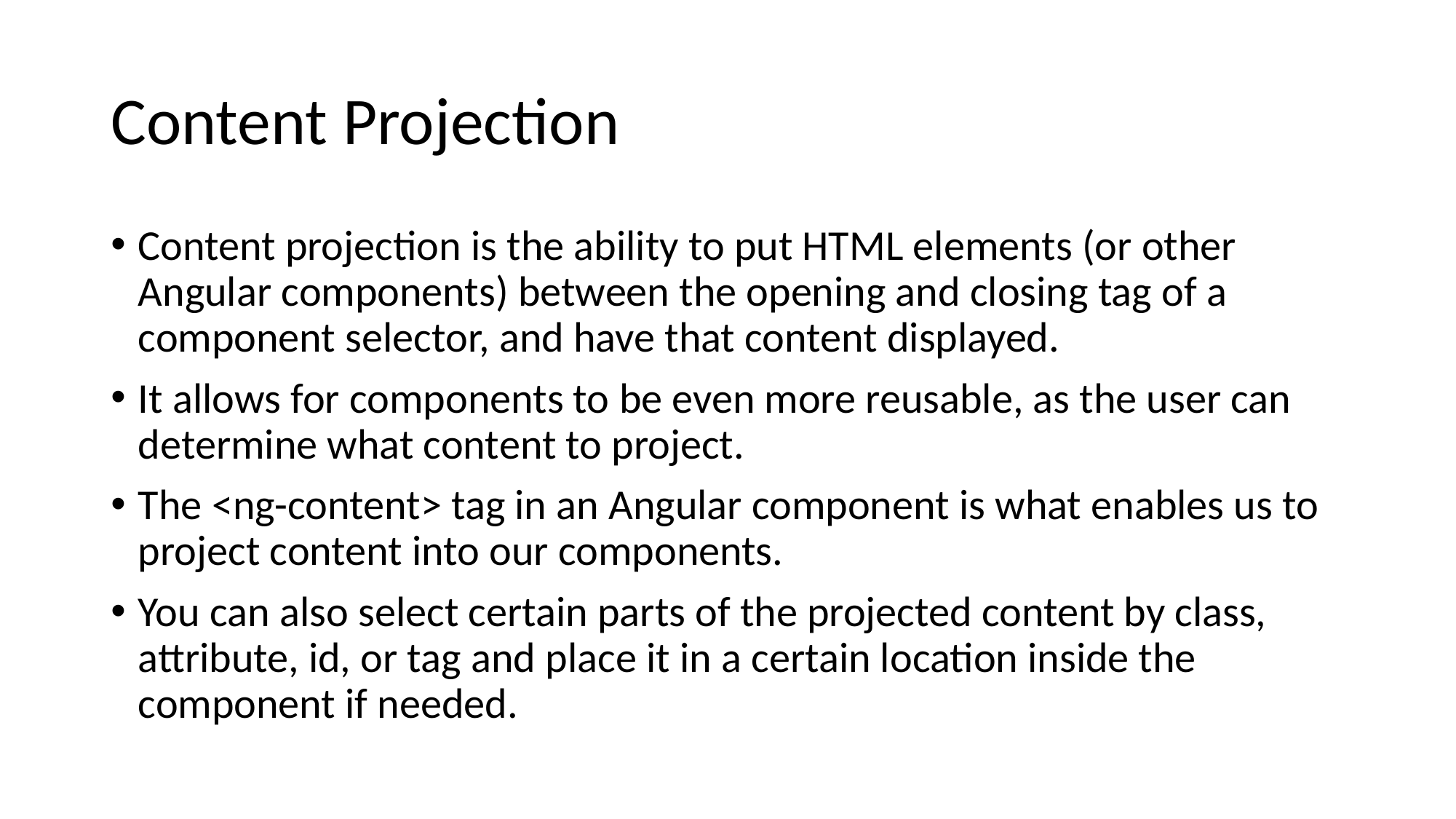

# Content Projection
Content projection is the ability to put HTML elements (or other Angular components) between the opening and closing tag of a component selector, and have that content displayed.
It allows for components to be even more reusable, as the user can determine what content to project.
The <ng-content> tag in an Angular component is what enables us to project content into our components.
You can also select certain parts of the projected content by class, attribute, id, or tag and place it in a certain location inside the component if needed.